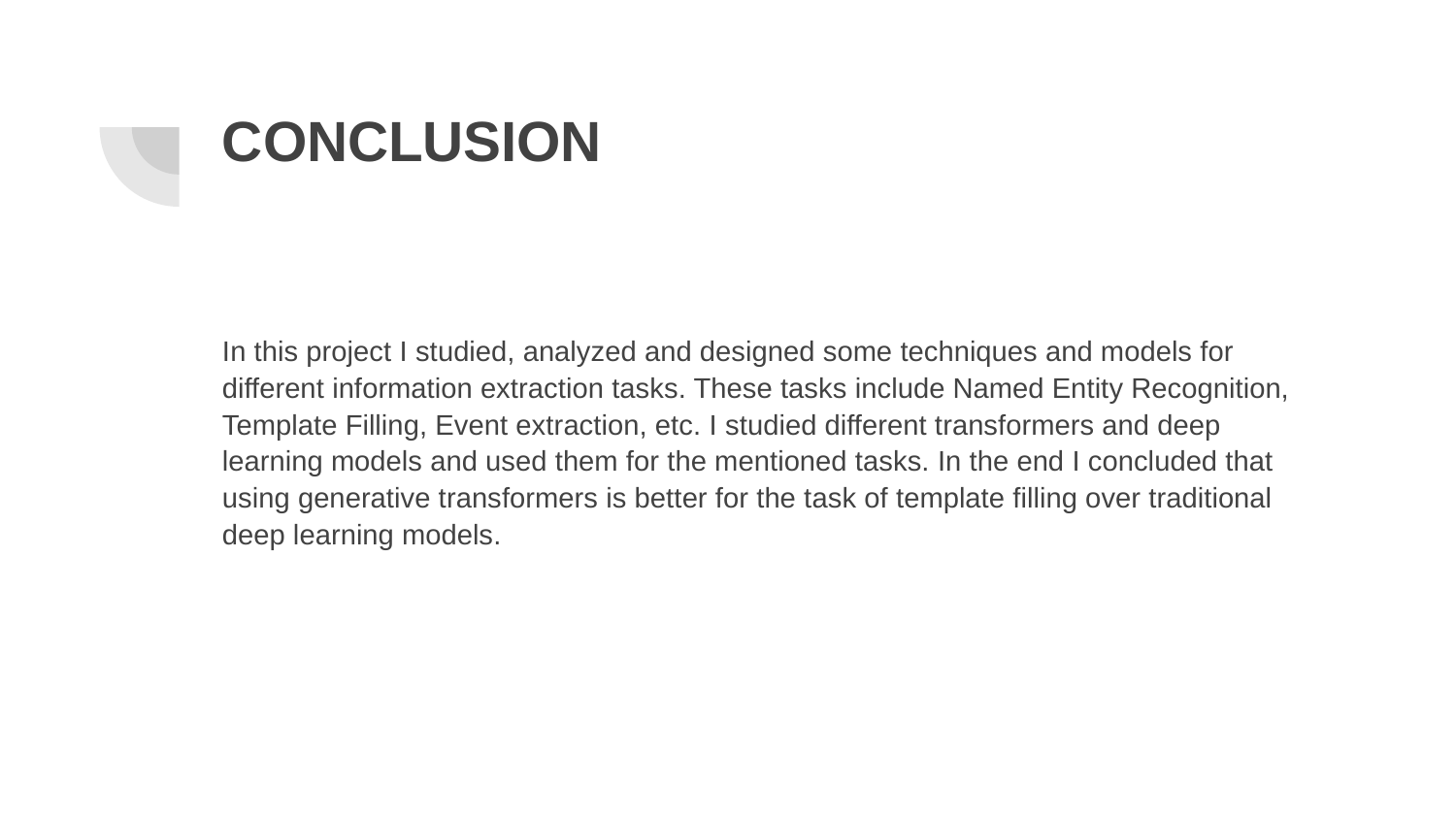

# CONCLUSION
In this project I studied, analyzed and designed some techniques and models for different information extraction tasks. These tasks include Named Entity Recognition, Template Filling, Event extraction, etc. I studied different transformers and deep learning models and used them for the mentioned tasks. In the end I concluded that using generative transformers is better for the task of template filling over traditional deep learning models.